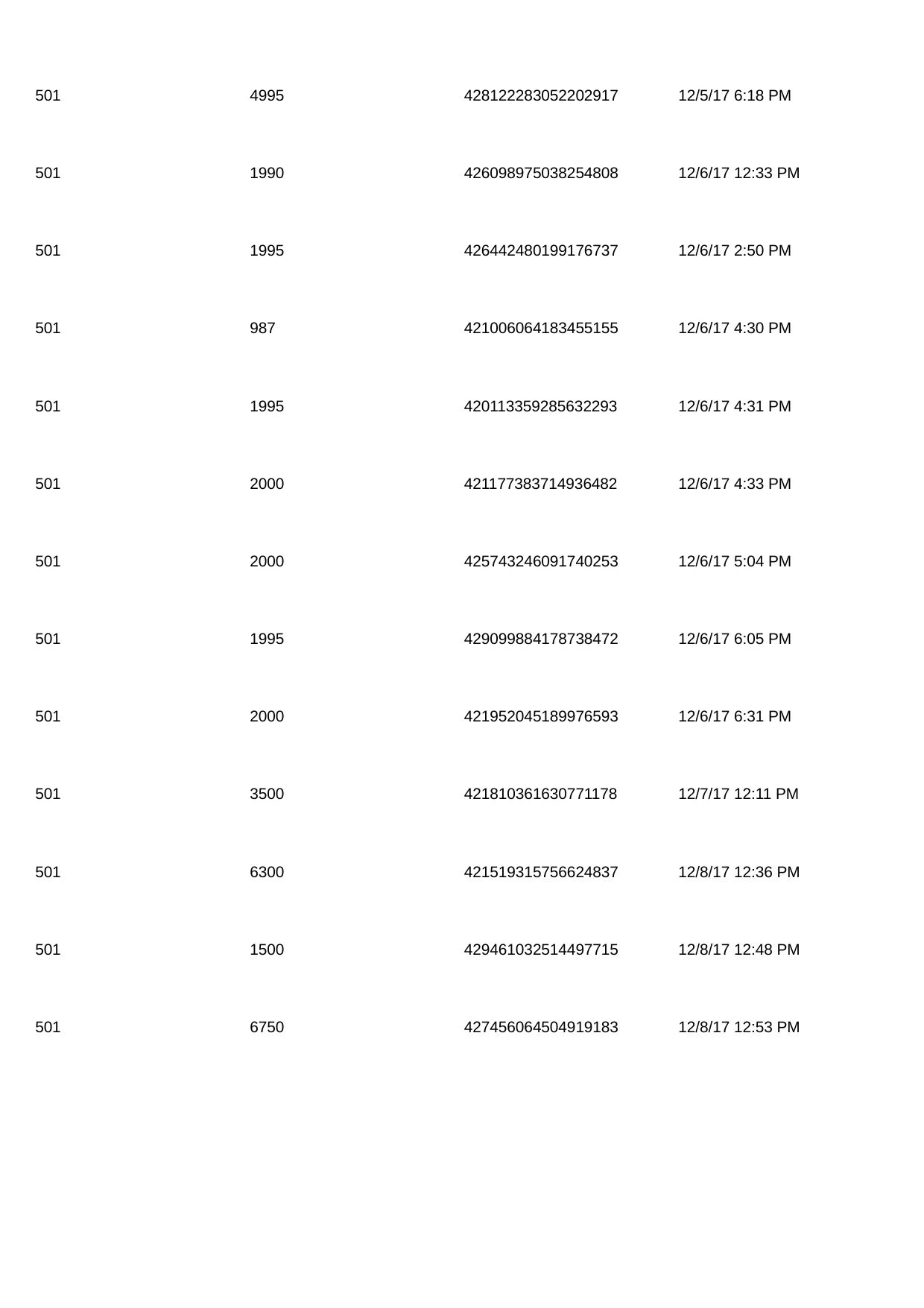

501
4995
428122283052202917
12/5/17 6:18 PM
 501
1990
426098975038254808
12/6/17 12:33 PM
 501
1995
426442480199176737
12/6/17 2:50 PM
 501
987
421006064183455155
12/6/17 4:30 PM
 501
1995
420113359285632293
12/6/17 4:31 PM
 501
2000
421177383714936482
12/6/17 4:33 PM
 501
2000
425743246091740253
12/6/17 5:04 PM
 501
1995
429099884178738472
12/6/17 6:05 PM
 501
2000
421952045189976593
12/6/17 6:31 PM
 501
3500
421810361630771178
12/7/17 12:11 PM
 501
6300
421519315756624837
12/8/17 12:36 PM
 501
1500
429461032514497715
12/8/17 12:48 PM
 501
6750
427456064504919183
12/8/17 12:53 PM